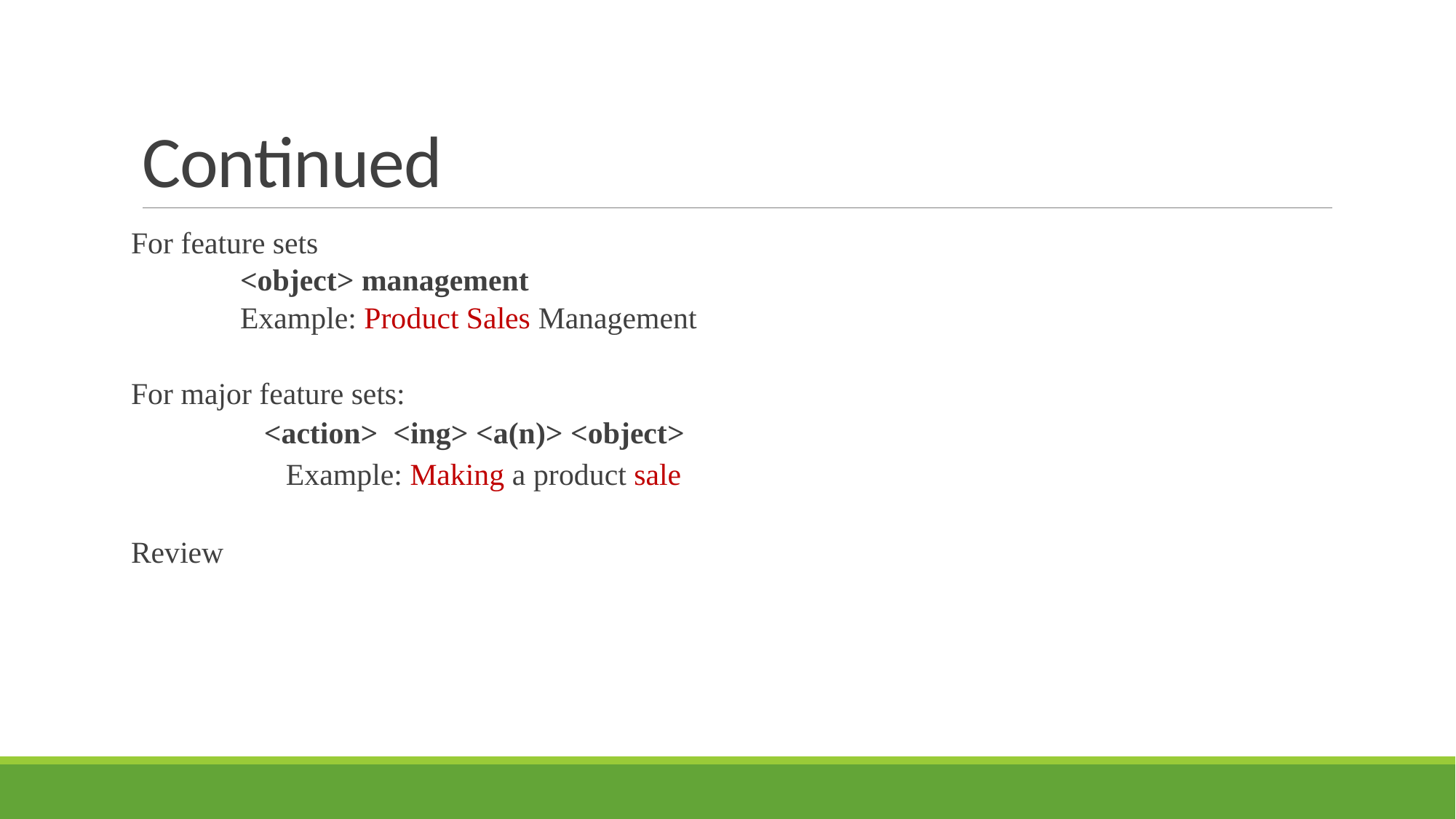

# Continued
For feature sets
	<object> management
	Example: Product Sales Management

For major feature sets:
	<action>  <ing> <a(n)> <object>
		Example: Making a product sale

Review